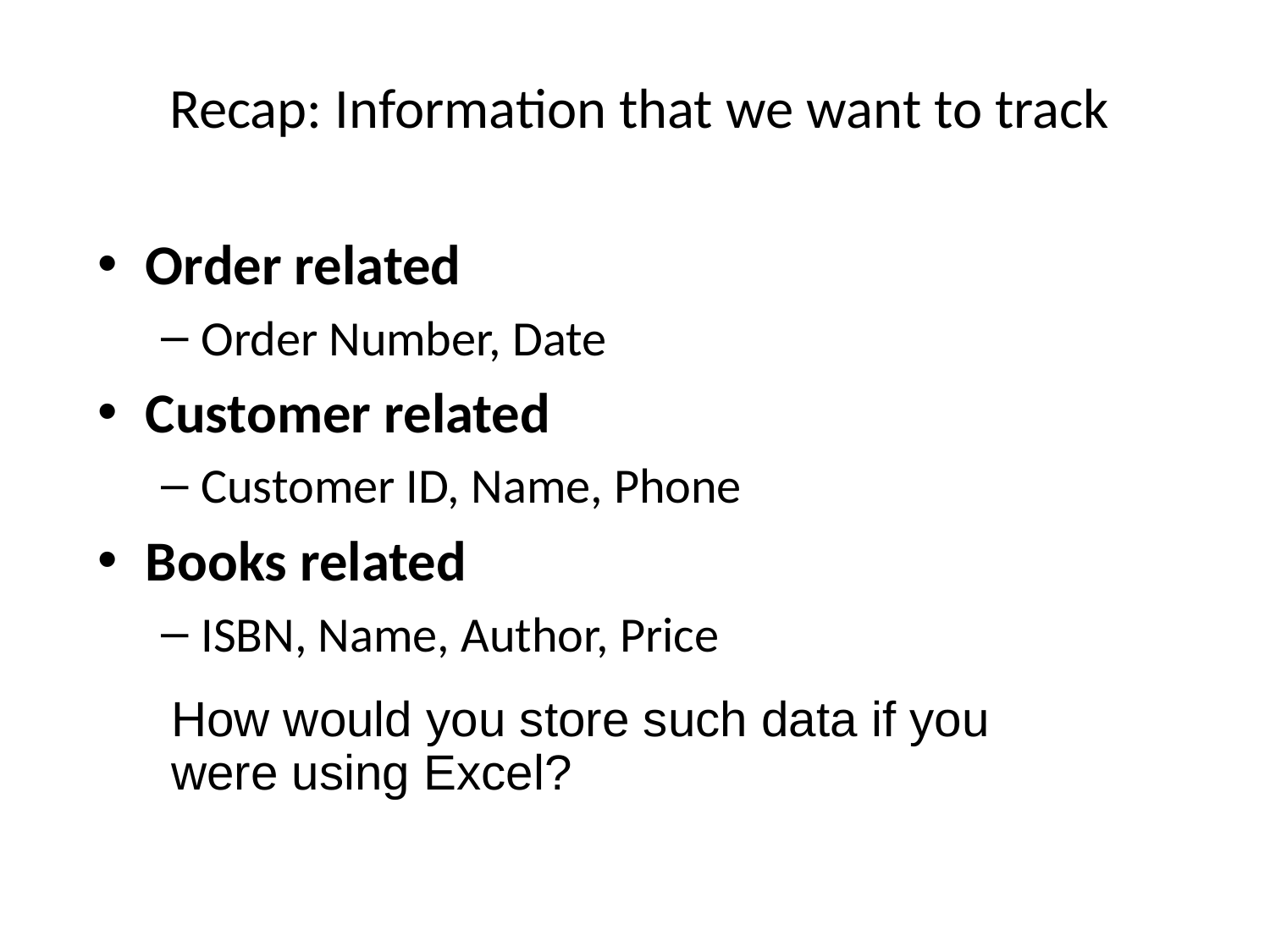

# Recap: Information that we want to track
Order related
Order Number, Date
Customer related
Customer ID, Name, Phone
Books related
ISBN, Name, Author, Price

How would you store such data if you were using Excel?